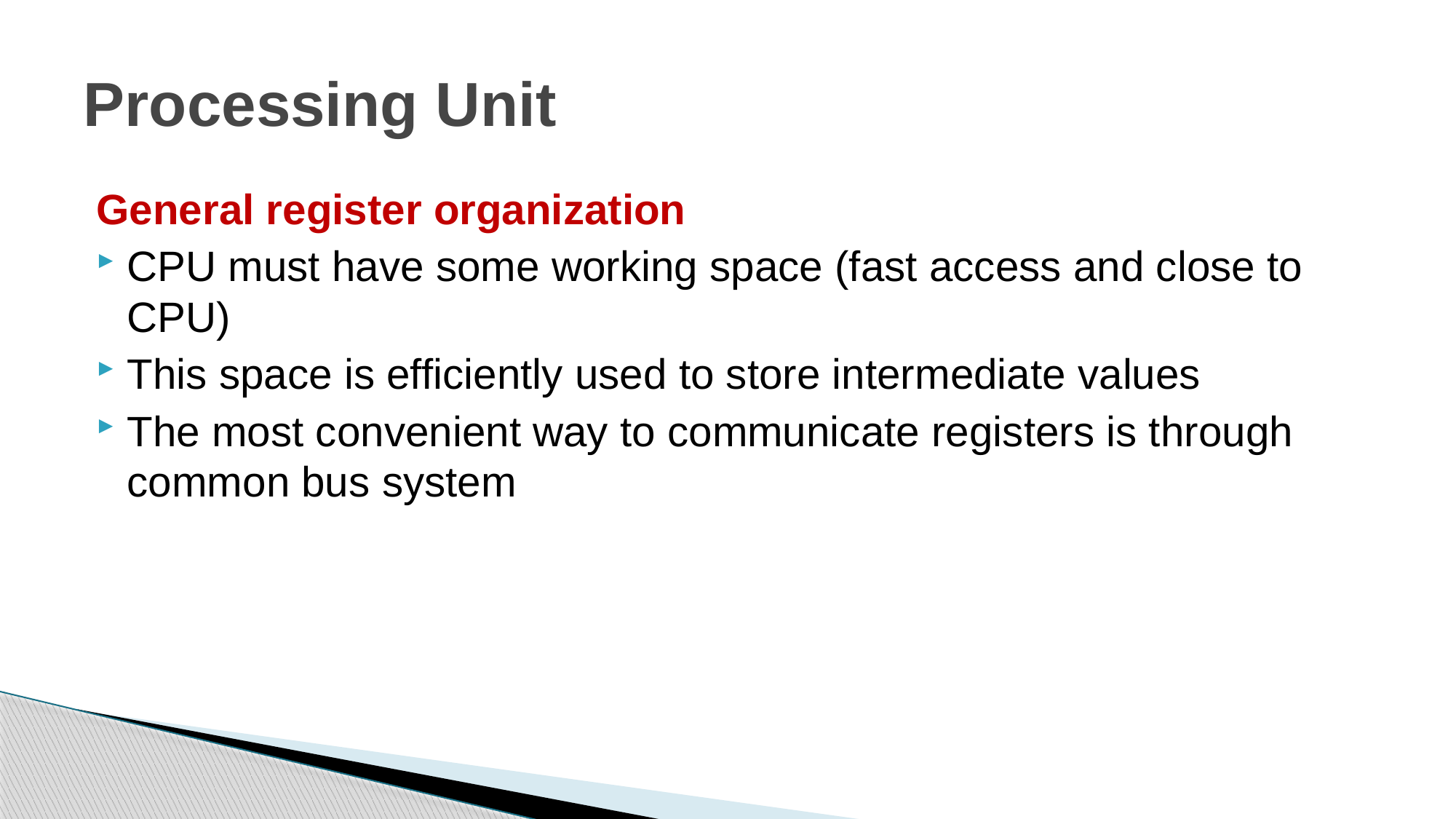

# Processing Unit
General register organization
CPU must have some working space (fast access and close to CPU)
This space is efficiently used to store intermediate values
The most convenient way to communicate registers is through common bus system